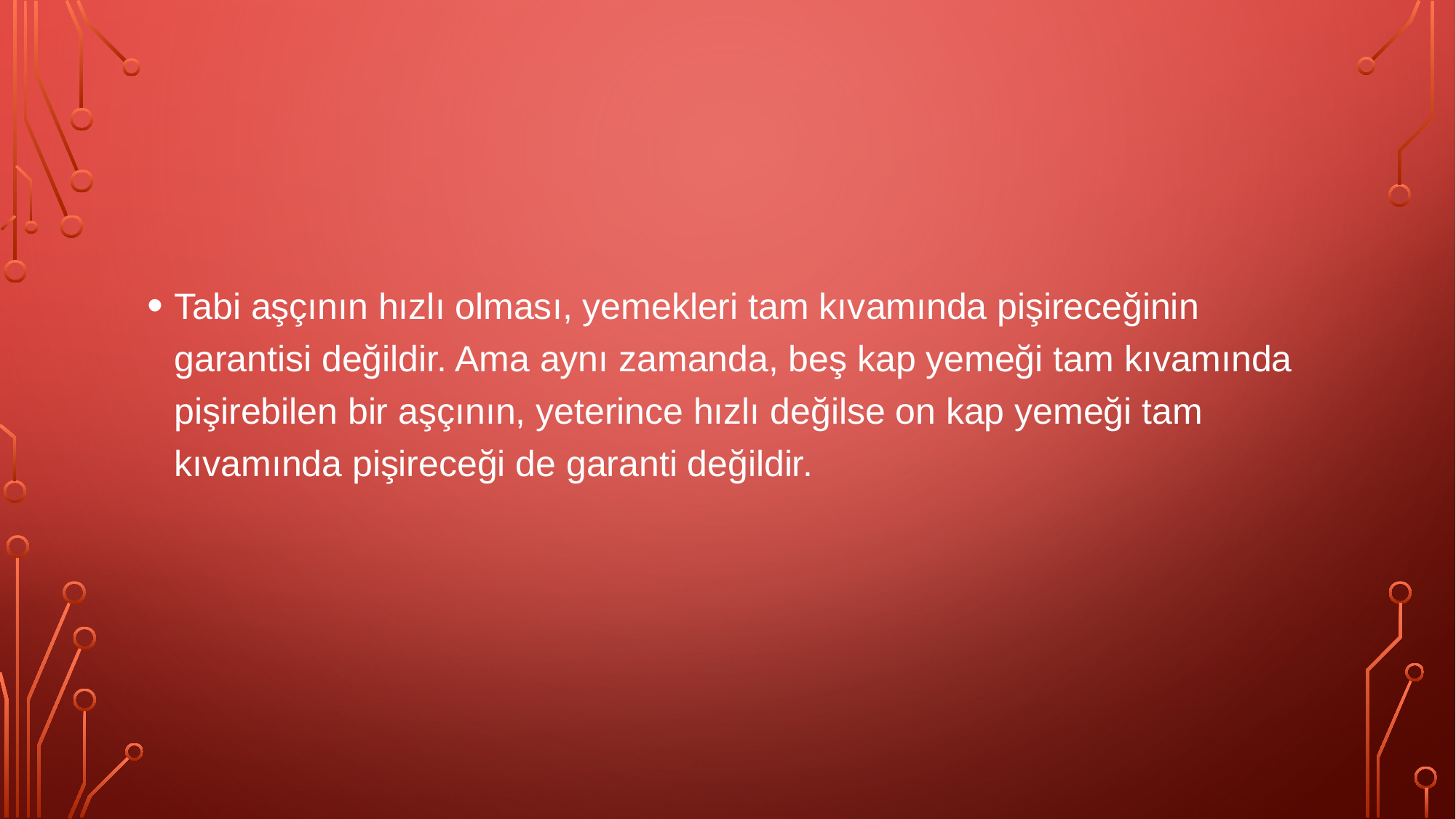

#
Tabi aşçının hızlı olması, yemekleri tam kıvamında pişireceğinin garantisi değildir. Ama aynı zamanda, beş kap yemeği tam kıvamında pişirebilen bir aşçının, yeterince hızlı değilse on kap yemeği tam kıvamında pişireceği de garanti değildir.